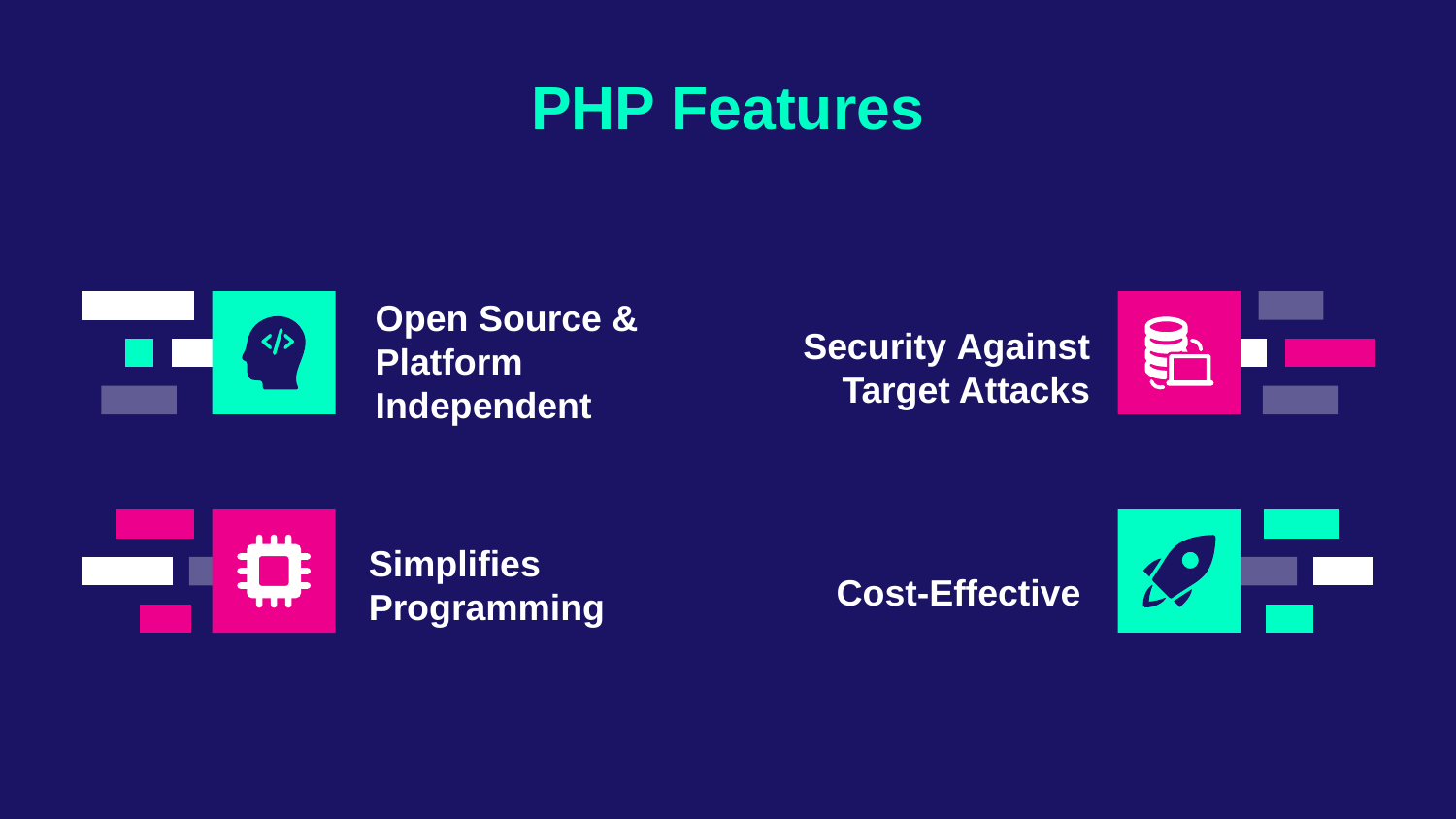

PHP Features
# Open Source & Platform Independent
Security Against Target Attacks

Simplifies Programming

Cost-Effective